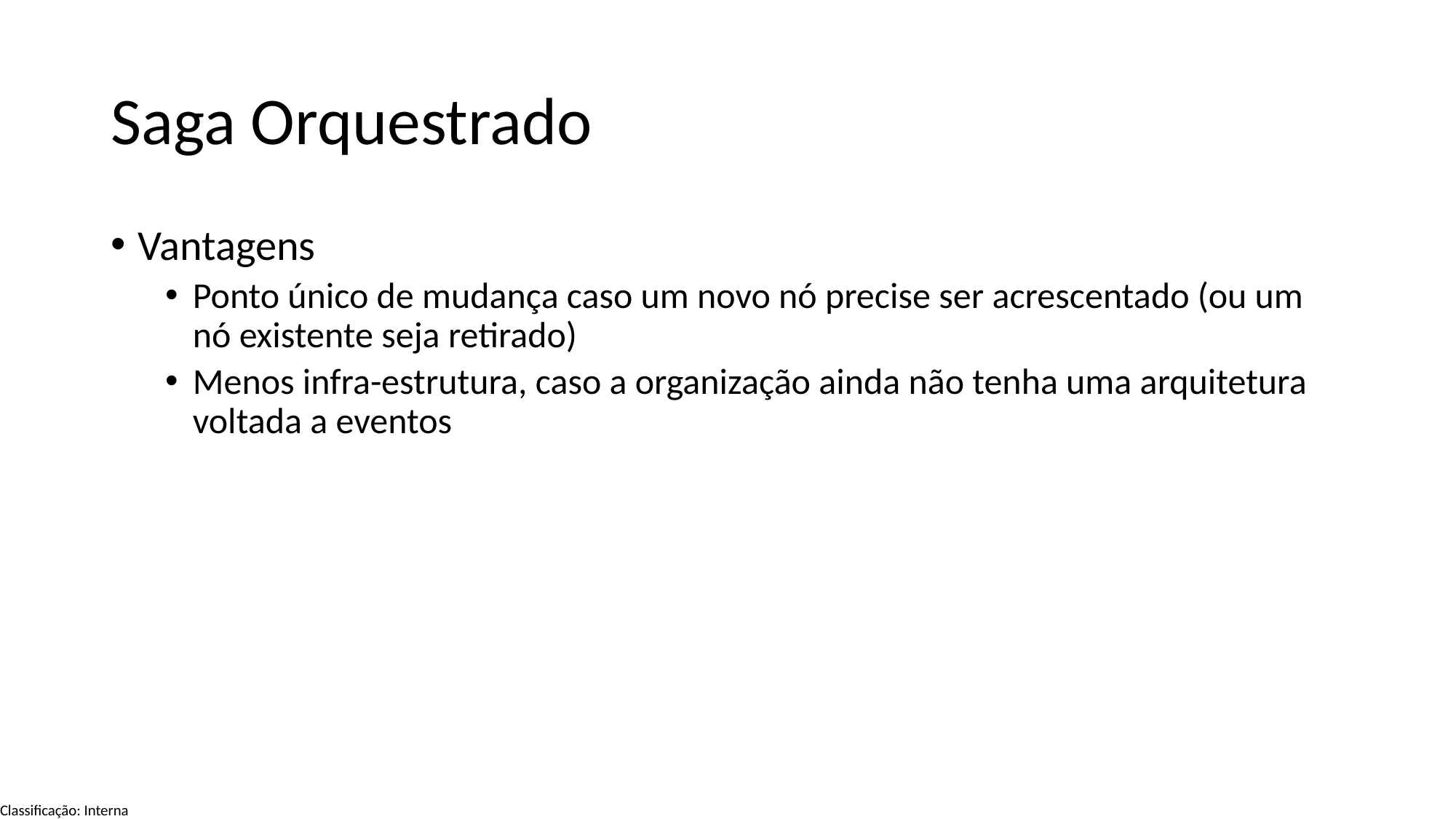

# Saga Orquestrado
Vantagens
Ponto único de mudança caso um novo nó precise ser acrescentado (ou um nó existente seja retirado)
Menos infra-estrutura, caso a organização ainda não tenha uma arquitetura voltada a eventos